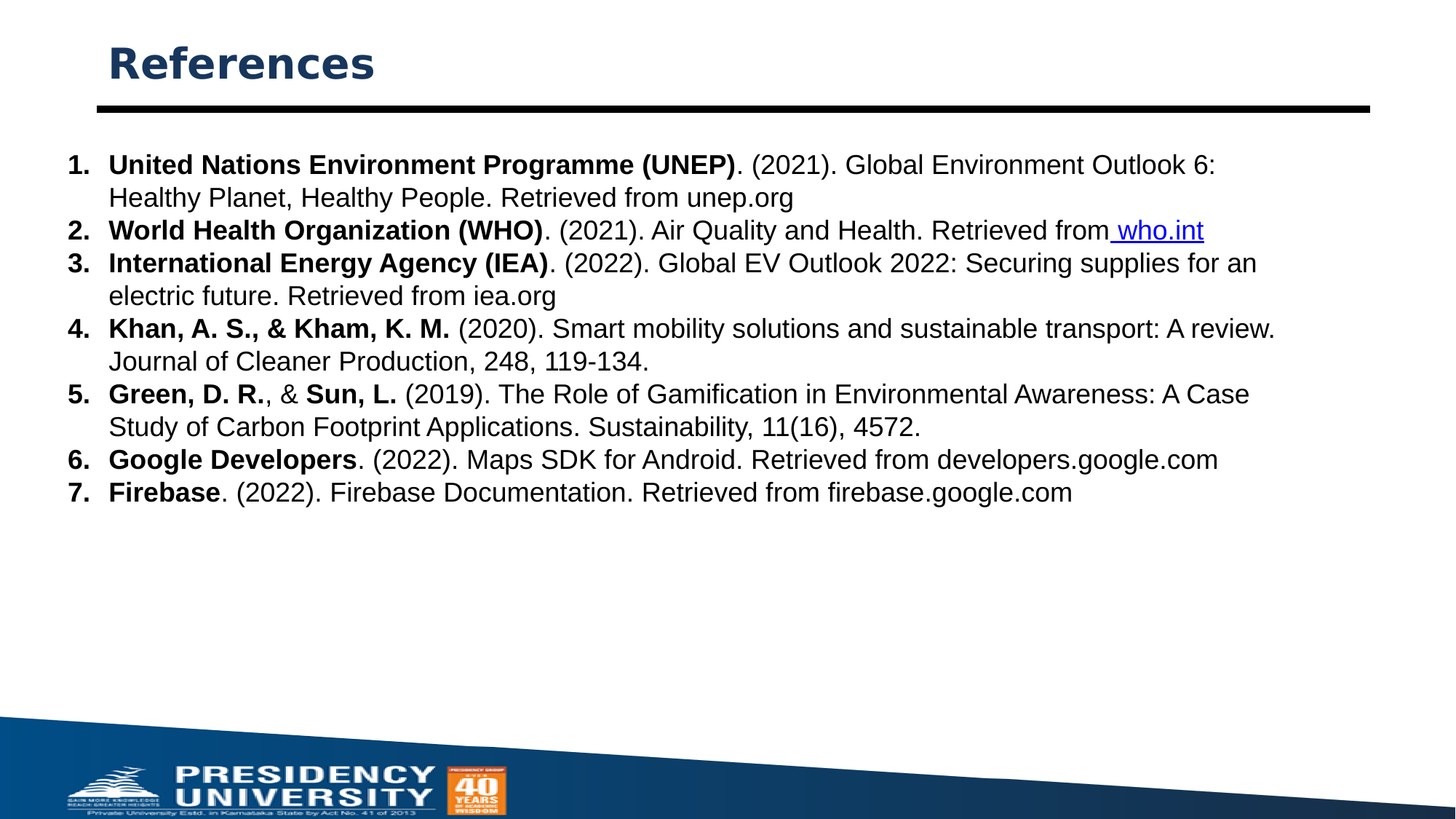

# References
United Nations Environment Programme (UNEP). (2021). Global Environment Outlook 6: Healthy Planet, Healthy People. Retrieved from unep.org
World Health Organization (WHO). (2021). Air Quality and Health. Retrieved from who.int
International Energy Agency (IEA). (2022). Global EV Outlook 2022: Securing supplies for an electric future. Retrieved from iea.org
Khan, A. S., & Kham, K. M. (2020). Smart mobility solutions and sustainable transport: A review. Journal of Cleaner Production, 248, 119-134.
Green, D. R., & Sun, L. (2019). The Role of Gamification in Environmental Awareness: A Case Study of Carbon Footprint Applications. Sustainability, 11(16), 4572.
Google Developers. (2022). Maps SDK for Android. Retrieved from developers.google.com
Firebase. (2022). Firebase Documentation. Retrieved from firebase.google.com